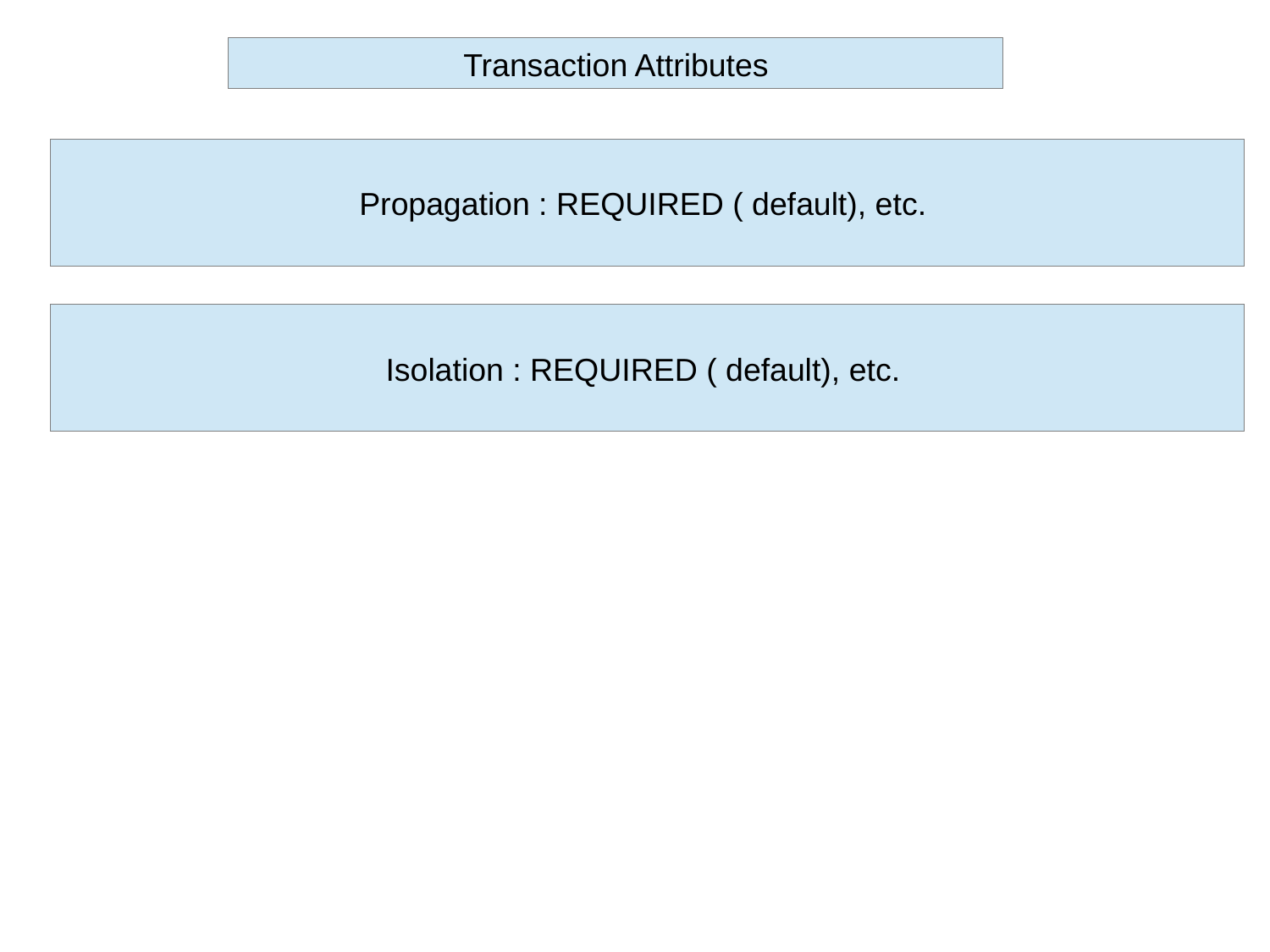

Transaction Attributes
Propagation : REQUIRED ( default), etc.
Isolation : REQUIRED ( default), etc.